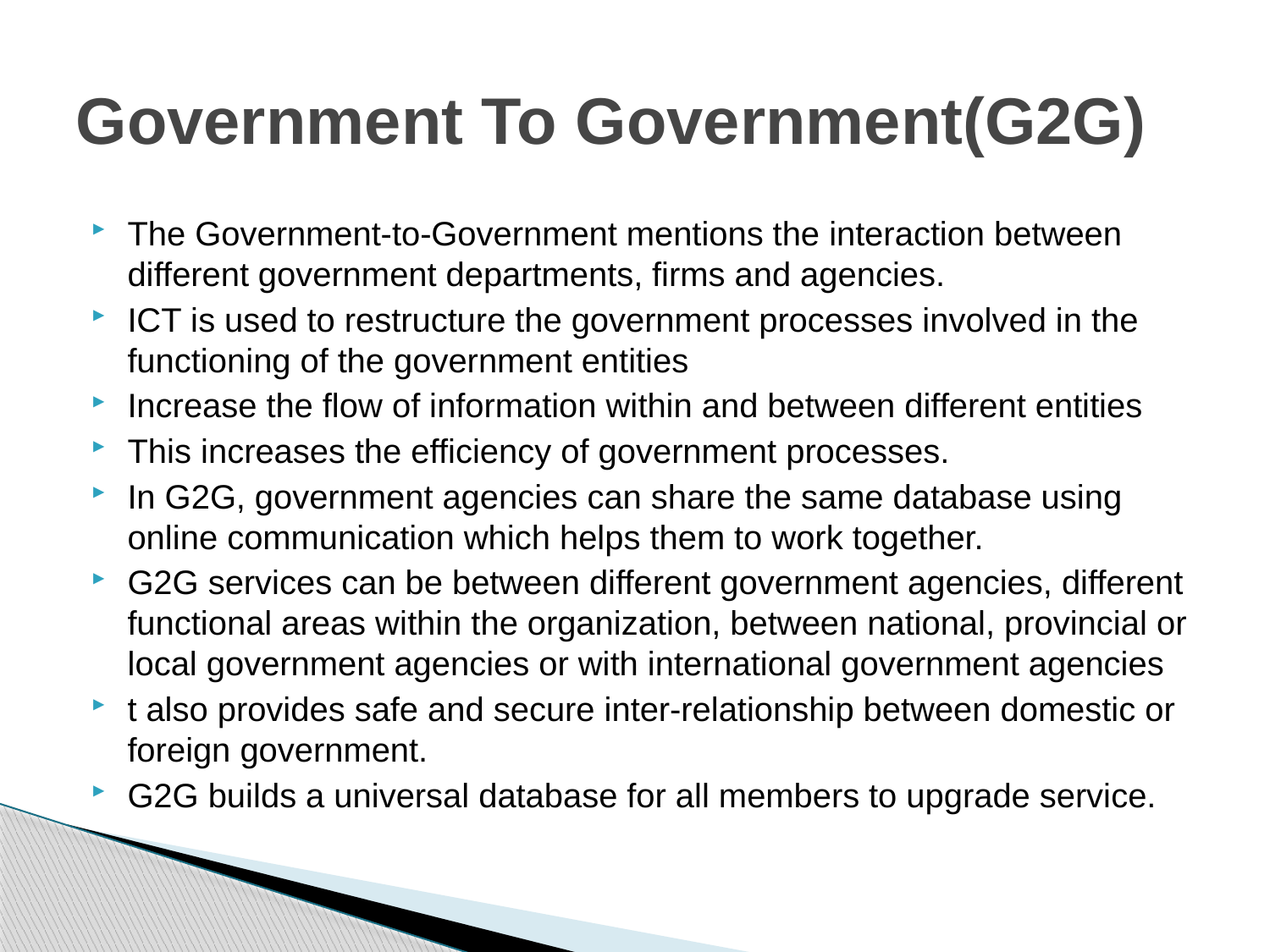

# Government To Government(G2G)
The Government-to-Government mentions the interaction between different government departments, firms and agencies.
ICT is used to restructure the government processes involved in the functioning of the government entities
Increase the flow of information within and between different entities
This increases the efficiency of government processes.
In G2G, government agencies can share the same database using online communication which helps them to work together.
G2G services can be between different government agencies, different functional areas within the organization, between national, provincial or local government agencies or with international government agencies
t also provides safe and secure inter-relationship between domestic or foreign government.
G2G builds a universal database for all members to upgrade service.